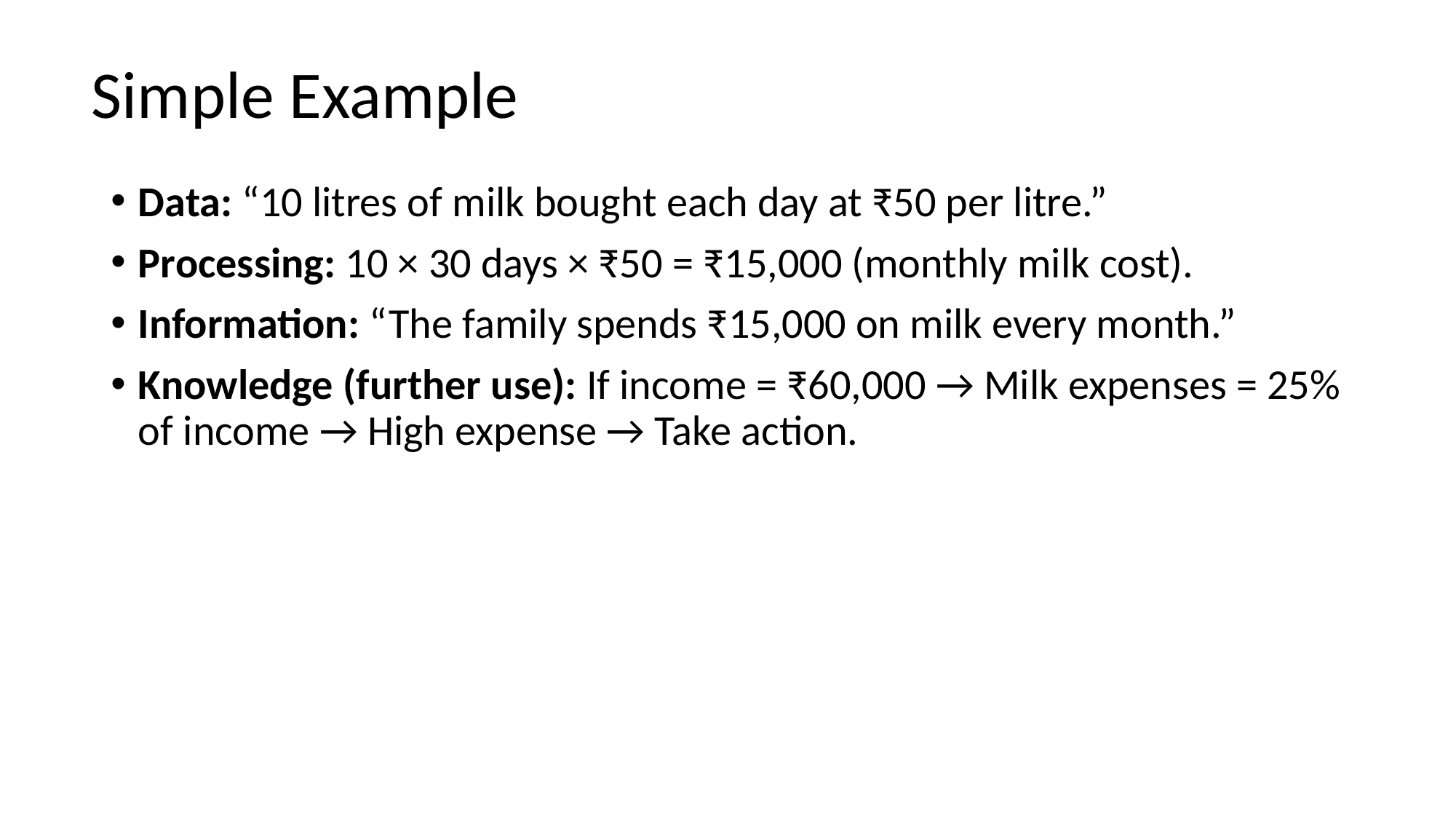

# Simple Example
Data: “10 litres of milk bought each day at ₹50 per litre.”
Processing: 10 × 30 days × ₹50 = ₹15,000 (monthly milk cost).
Information: “The family spends ₹15,000 on milk every month.”
Knowledge (further use): If income = ₹60,000 → Milk expenses = 25% of income → High expense → Take action.